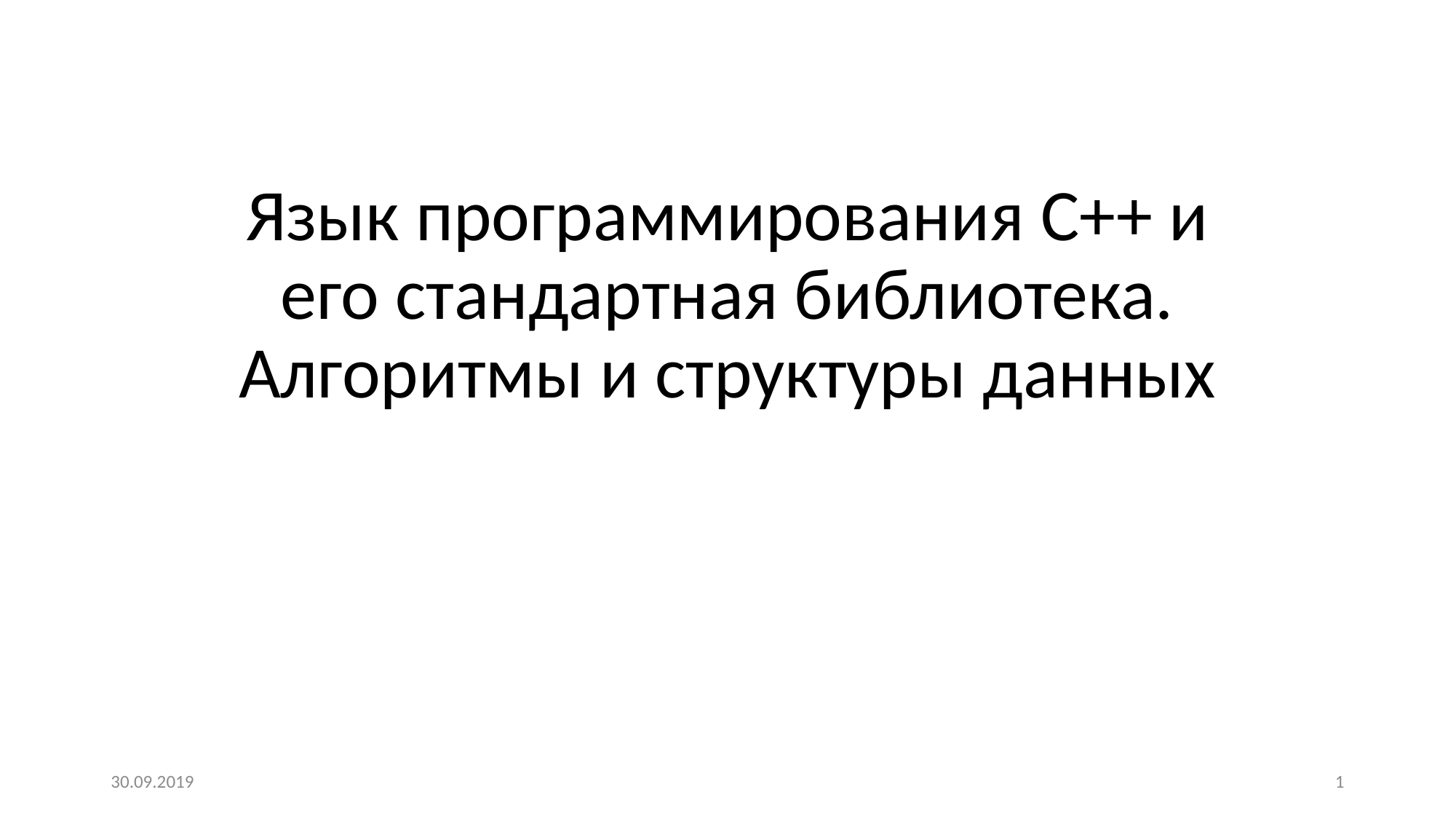

# Язык программирования C++ и его стандартная библиотека. Алгоритмы и структуры данных

30.09.2019
1